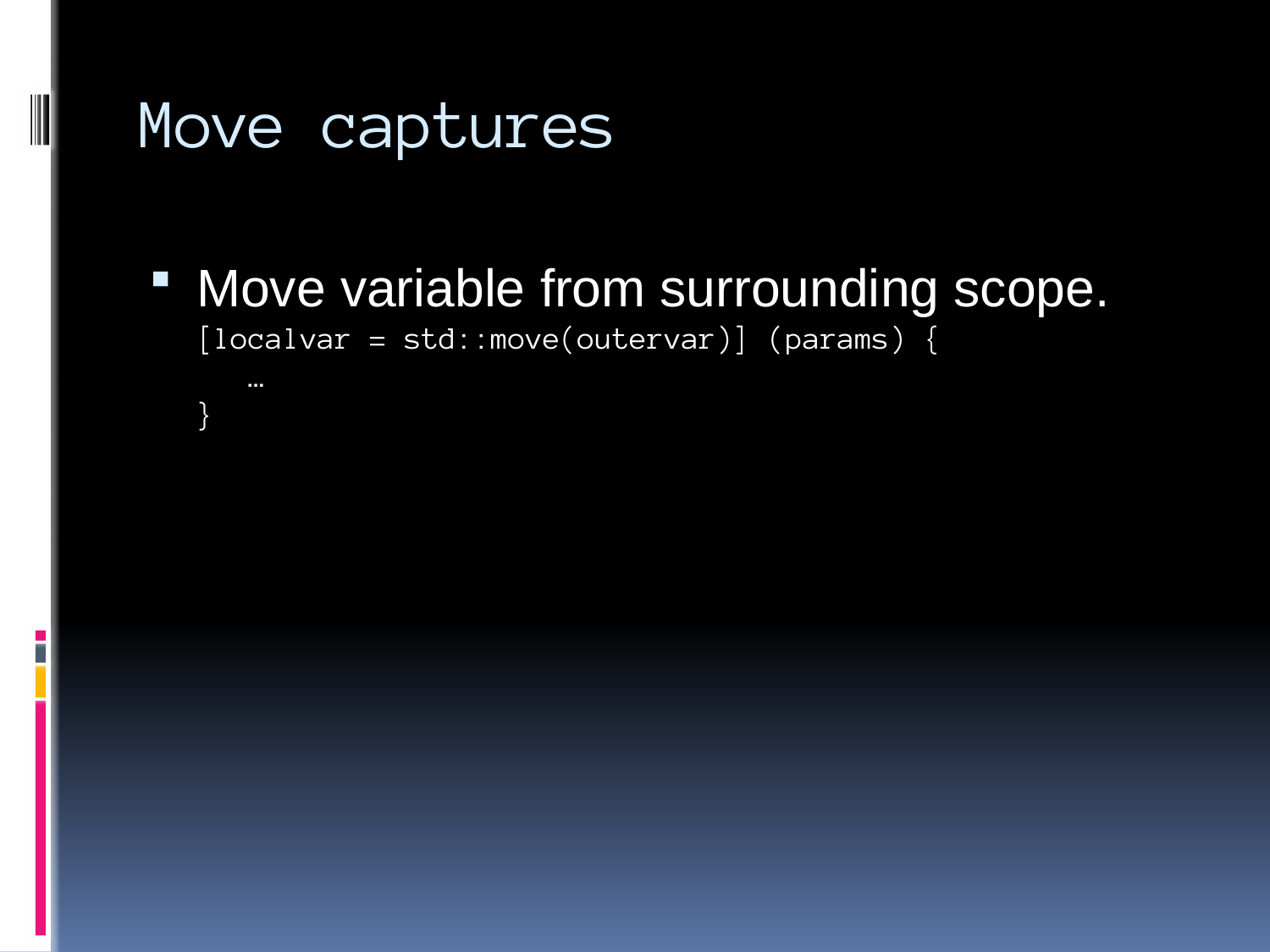

# Move captures
Move variable from surrounding scope.
[localvar = std::move(outervar)] (params) {
   …
}